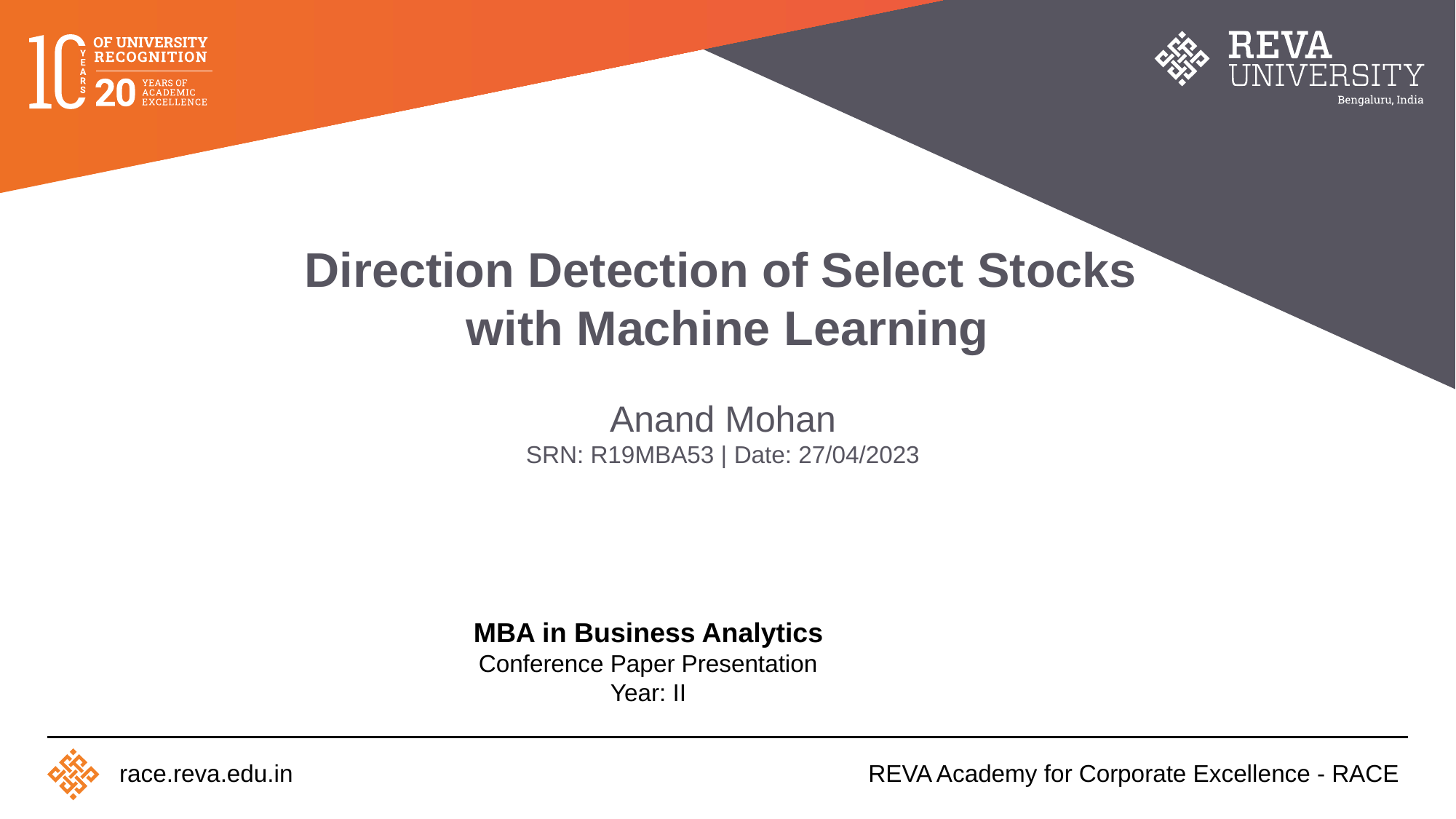

# Direction Detection of Select Stocks with Machine Learning
Anand Mohan
SRN: R19MBA53 | Date: 27/04/2023
MBA in Business Analytics
Conference Paper Presentation
Year: II